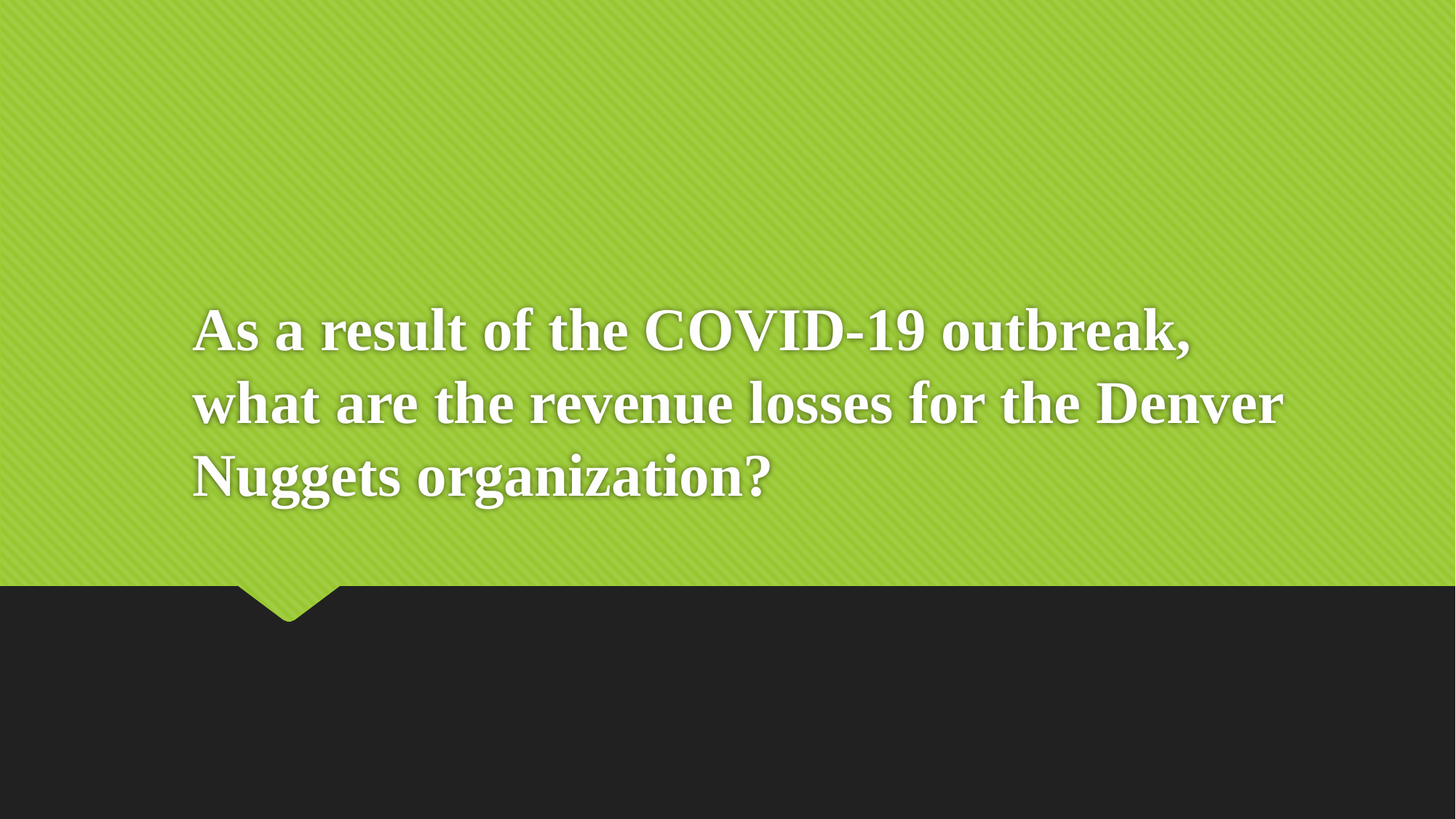

# As a result of the COVID-19 outbreak, what are the revenue losses for the Denver Nuggets organization?